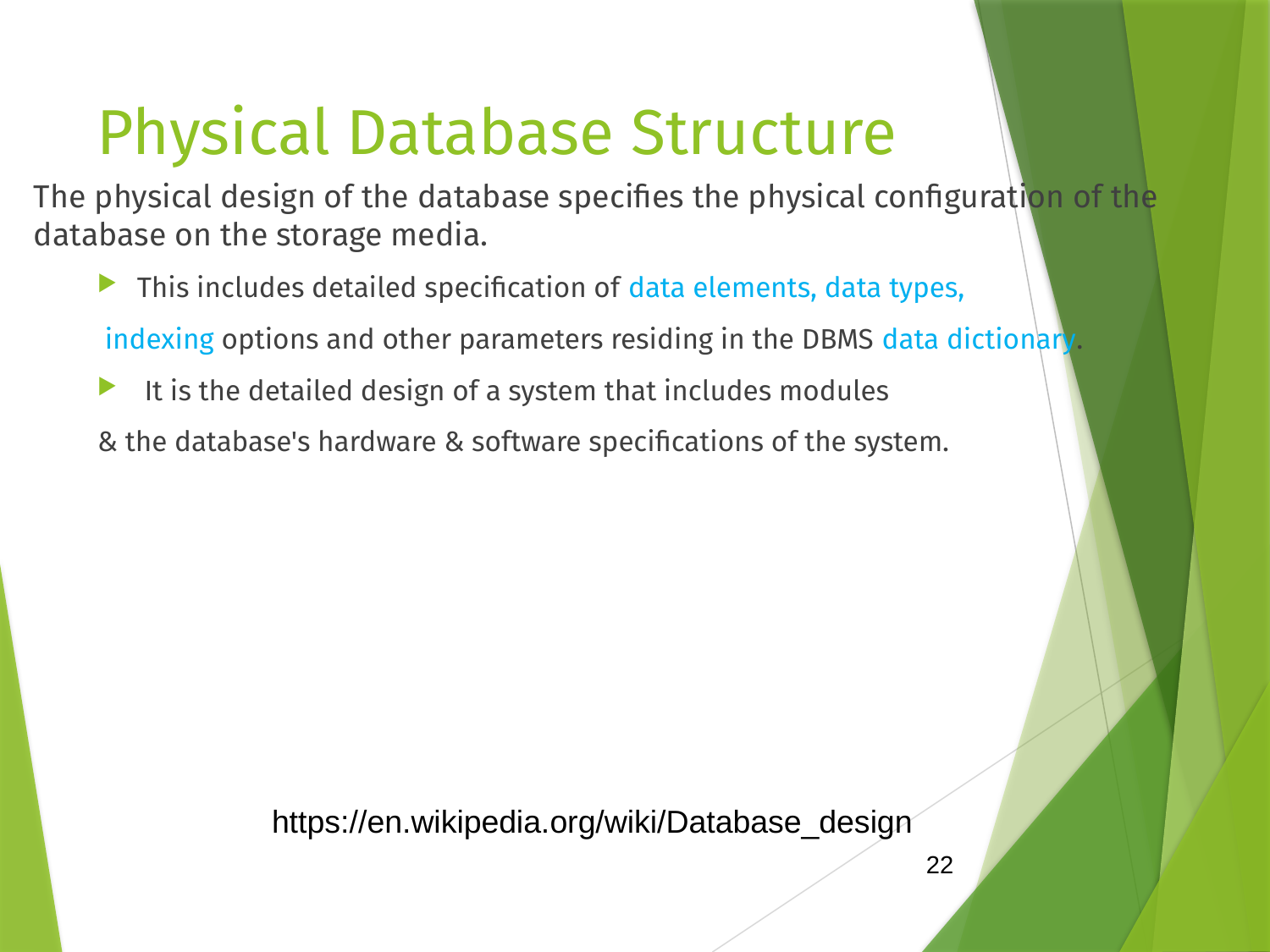

# Physical Database Structure
The physical design of the database specifies the physical configuration of the database on the storage media.
This includes detailed specification of data elements, data types,
 indexing options and other parameters residing in the DBMS data dictionary.
 It is the detailed design of a system that includes modules
& the database's hardware & software specifications of the system.
https://en.wikipedia.org/wiki/Database_design
22